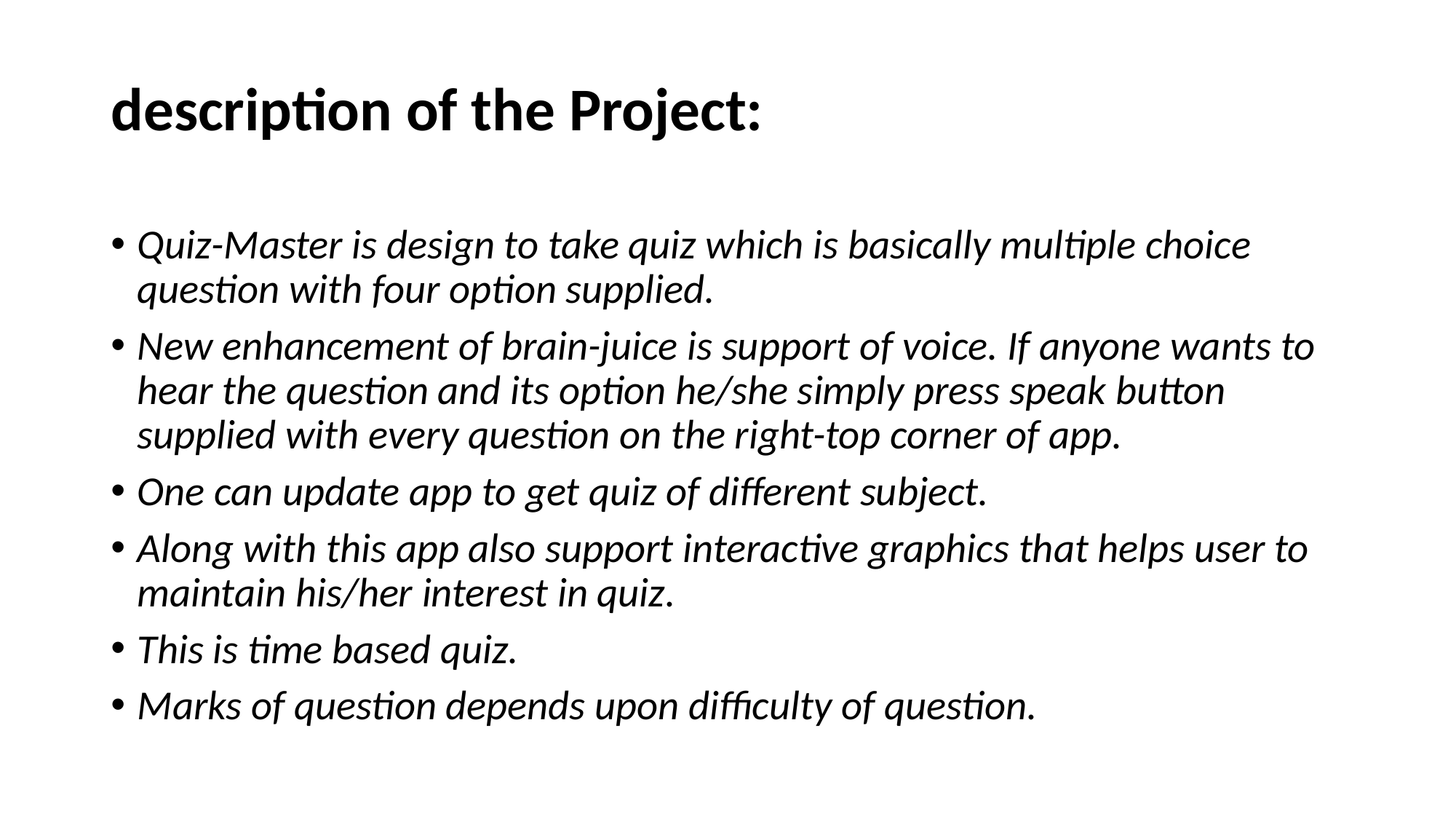

# description of the Project:
Quiz-Master is design to take quiz which is basically multiple choice question with four option supplied.
New enhancement of brain-juice is support of voice. If anyone wants to hear the question and its option he/she simply press speak button supplied with every question on the right-top corner of app.
One can update app to get quiz of different subject.
Along with this app also support interactive graphics that helps user to maintain his/her interest in quiz.
This is time based quiz.
Marks of question depends upon difficulty of question.